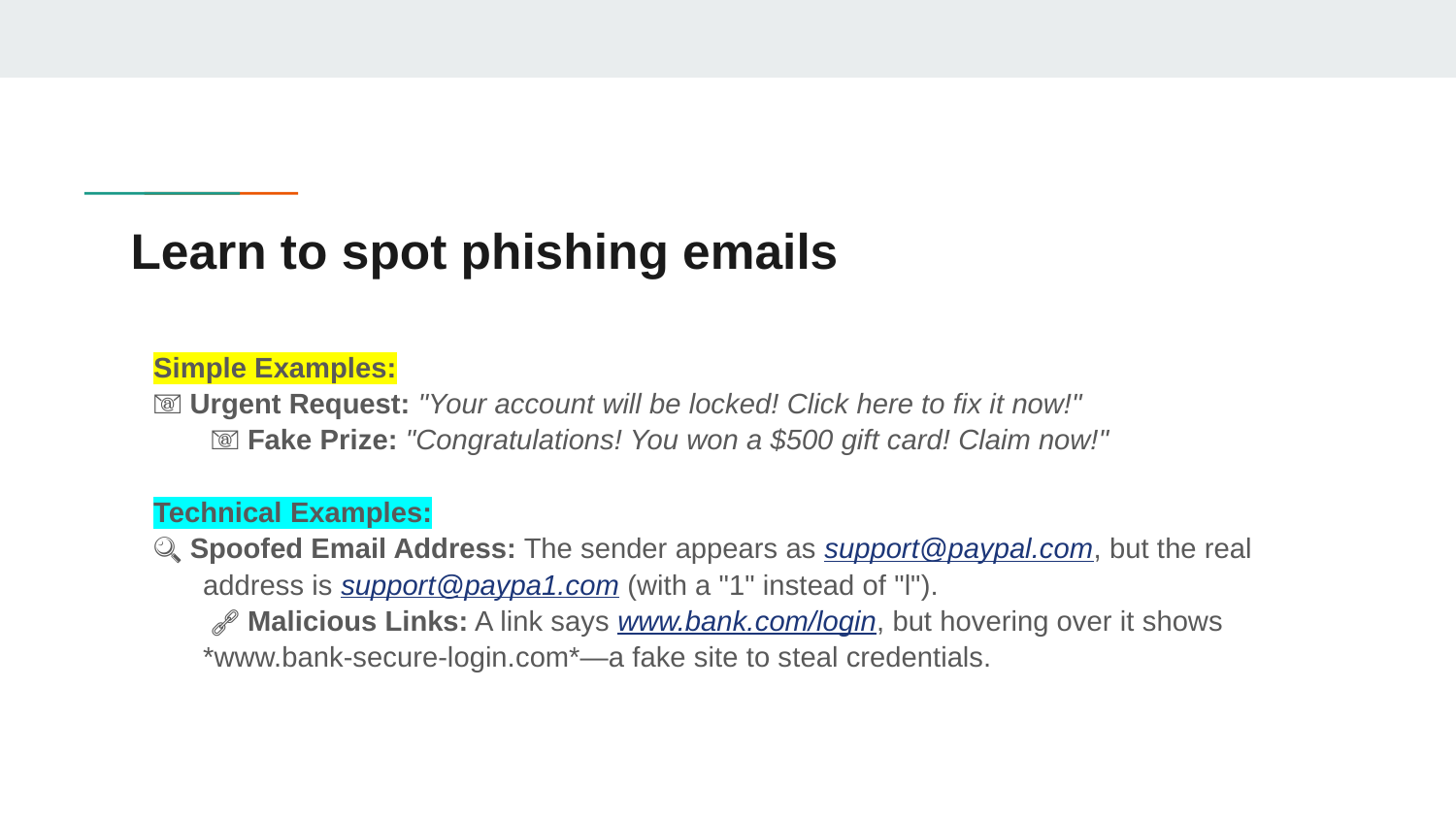

# Learn to spot phishing emails
Simple Examples:
📧 Urgent Request: "Your account will be locked! Click here to fix it now!"
 📧 Fake Prize: "Congratulations! You won a $500 gift card! Claim now!"

Technical Examples:
🔍 Spoofed Email Address: The sender appears as support@paypal.com, but the real address is support@paypa1.com (with a "1" instead of "l").
 🔗 Malicious Links: A link says www.bank.com/login, but hovering over it shows *www.bank-secure-login.com*—a fake site to steal credentials.